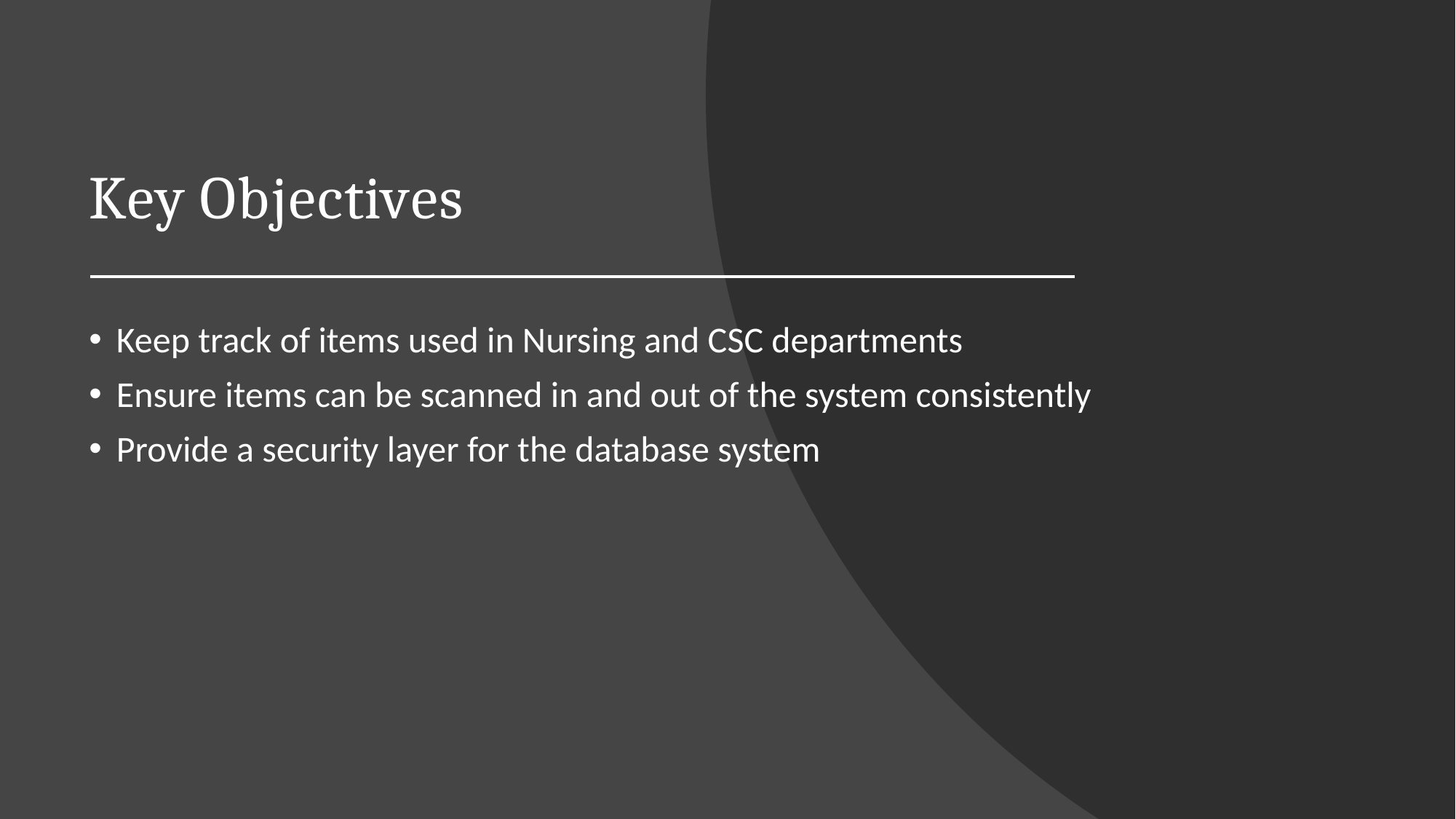

# Key Objectives
Keep track of items used in Nursing and CSC departments
Ensure items can be scanned in and out of the system consistently
Provide a security layer for the database system